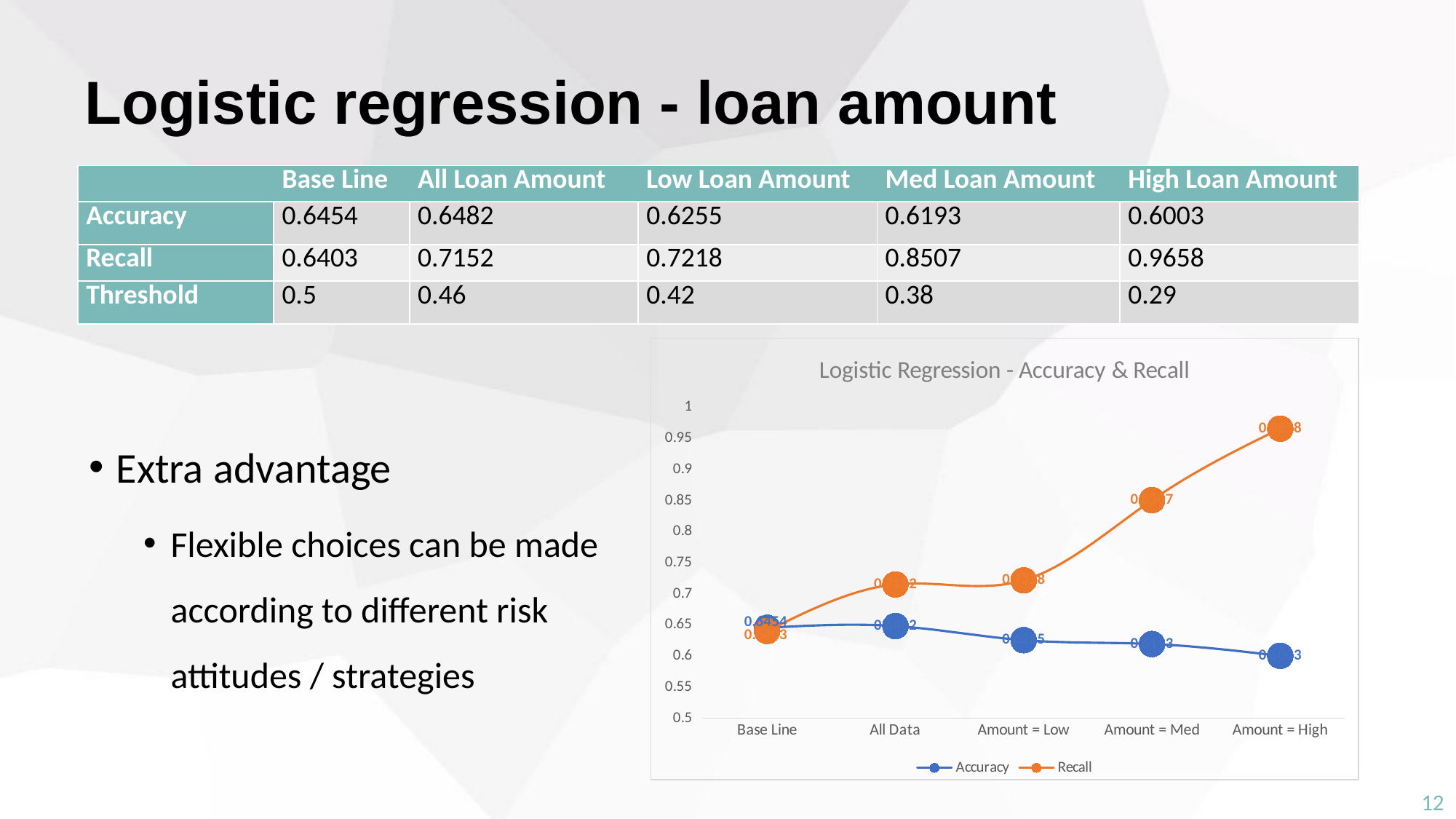

# Logistic regression - loan amount
|  | Base Line | All Loan Amount | Low Loan Amount | Med Loan Amount | High Loan Amount |
| --- | --- | --- | --- | --- | --- |
| Accuracy | 0.6454 | 0.6482 | 0.6255 | 0.6193 | 0.6003 |
| Recall | 0.6403 | 0.7152 | 0.7218 | 0.8507 | 0.9658 |
| Threshold | 0.5 | 0.46 | 0.42 | 0.38 | 0.29 |

### Chart: Logistic Regression - Accuracy & Recall

| Category | Accuracy | Recall |
|---|---|---|
| Base Line | 0.6454 | 0.6403 |
| All Data | 0.6482 | 0.7152 |
| Amount = Low | 0.6255 | 0.7218 |
| Amount = Med | 0.6193 | 0.8507 |
| Amount = High | 0.6003 | 0.9658 |
Extra advantage
Flexible choices can be made according to different risk attitudes / strategies

12